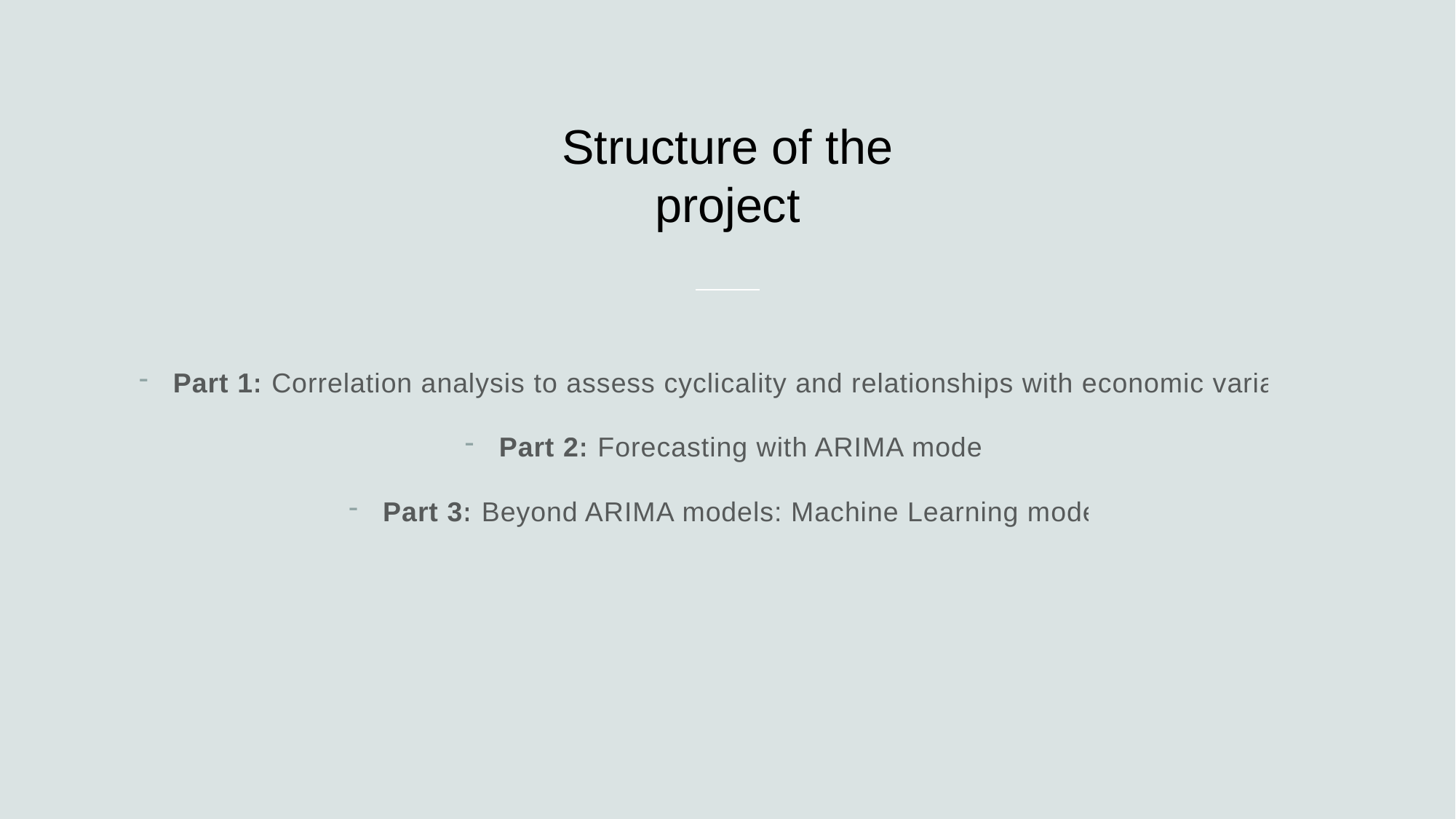

# Structure of the project
Part 1: Correlation analysis to assess cyclicality and relationships with economic variables
Part 2: Forecasting with ARIMA models
Part 3: Beyond ARIMA models: Machine Learning models